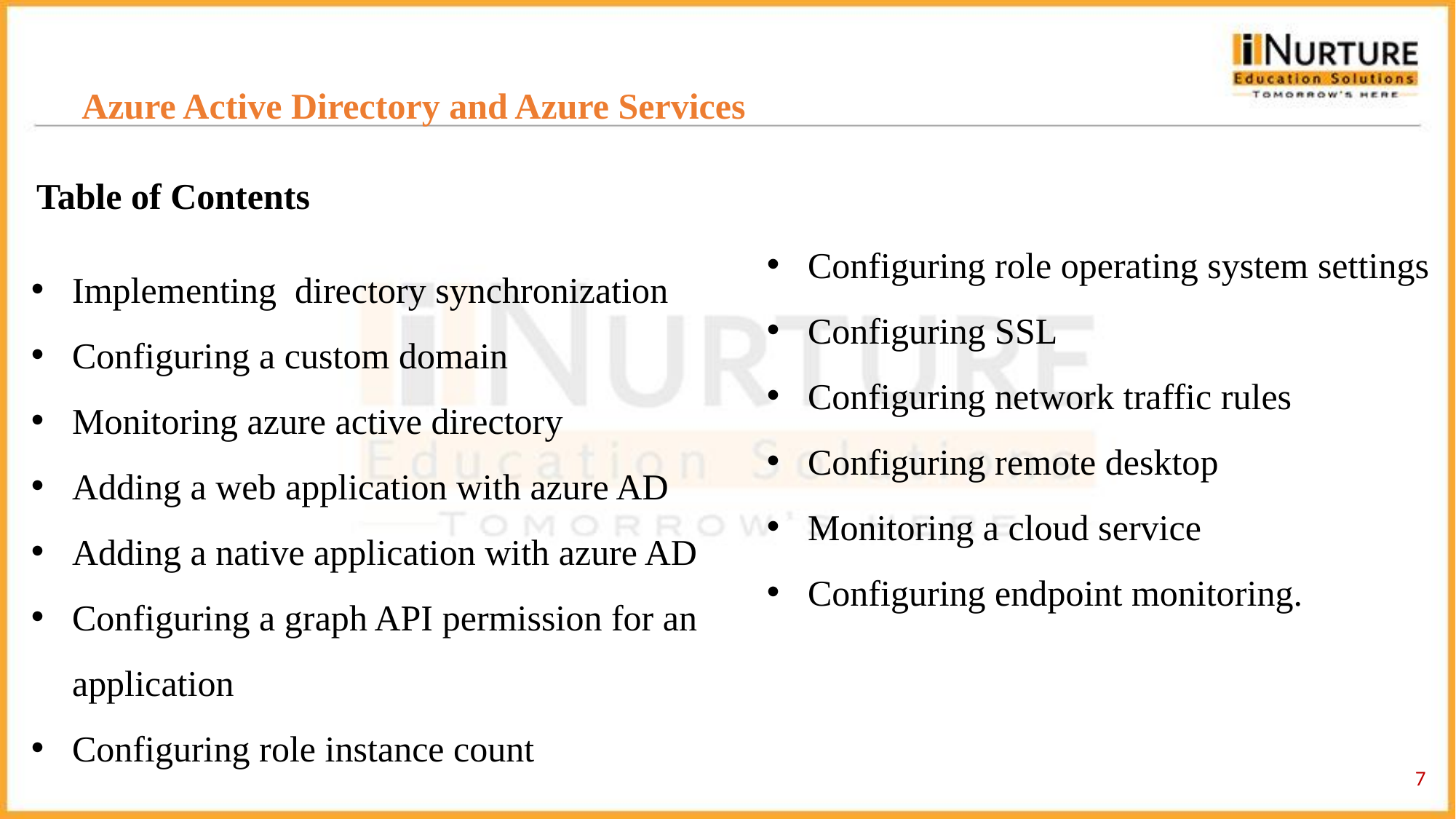

Azure Active Directory and Azure Services
# Table of Contents
Configuring role operating system settings
Configuring SSL
Configuring network traffic rules
Configuring remote desktop
Monitoring a cloud service
Configuring endpoint monitoring.
Implementing  directory synchronization
Configuring a custom domain
Monitoring azure active directory
Adding a web application with azure AD
Adding a native application with azure AD
Configuring a graph API permission for an application
Configuring role instance count
7